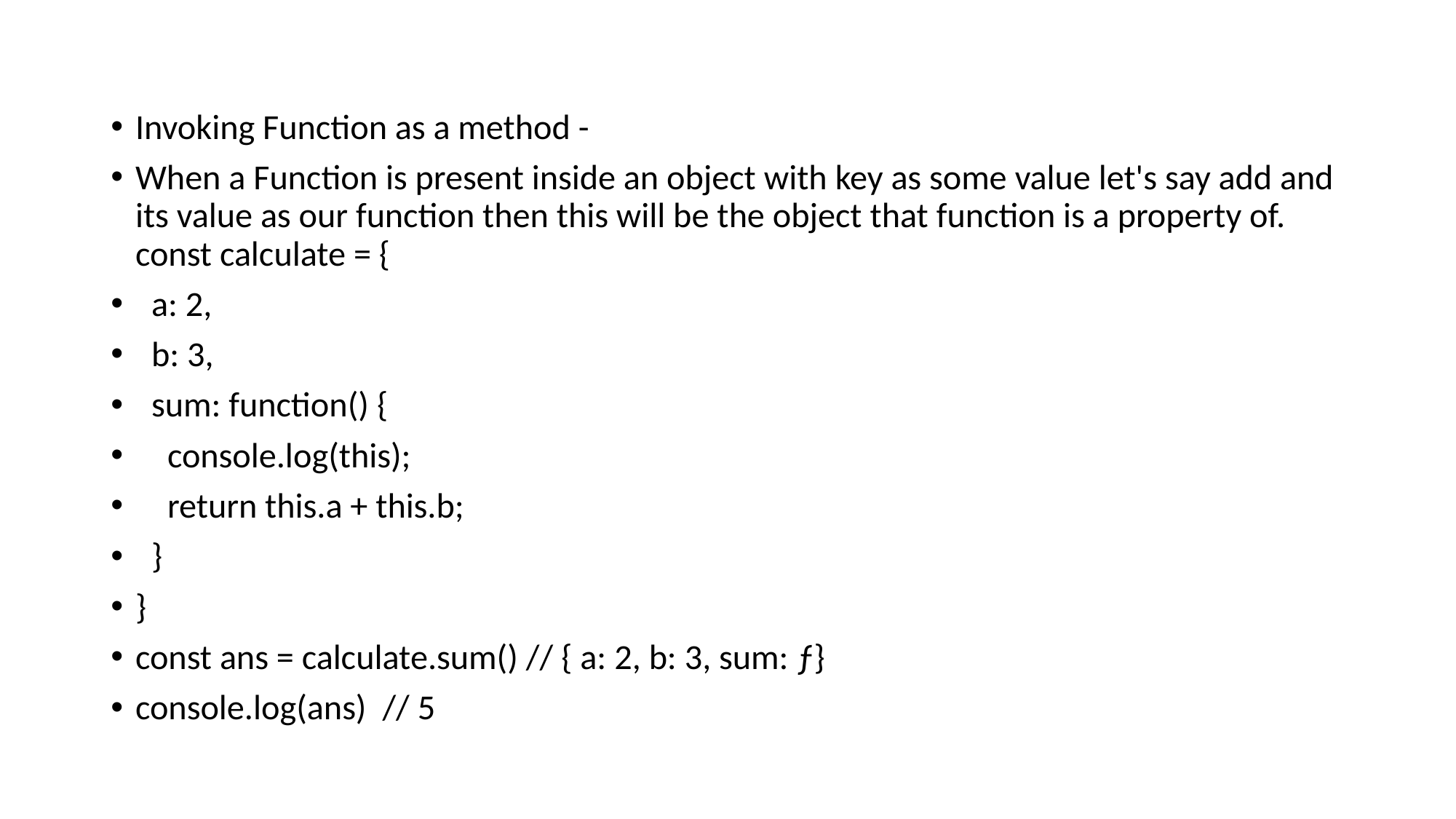

#
Invoking Function as a method -
When a Function is present inside an object with key as some value let's say add and its value as our function then this will be the object that function is a property of. const calculate = {
  a: 2,
  b: 3,
  sum: function() {
    console.log(this);
    return this.a + this.b;
  }
}
const ans = calculate.sum() // { a: 2, b: 3, sum: ƒ}
console.log(ans)  // 5